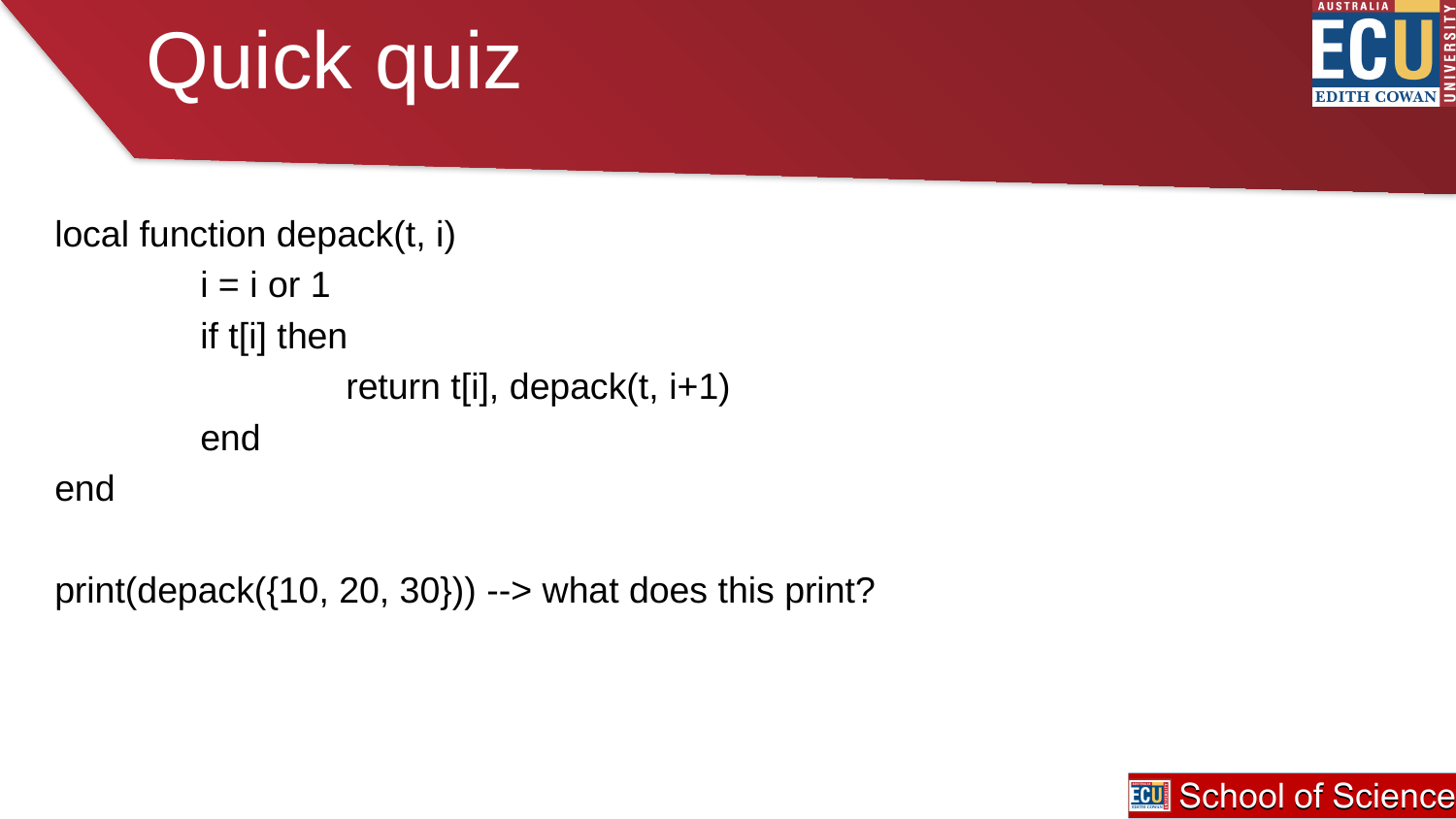

# Quick quiz
local function depack(t, i)
	i = i or 1
	if t[i] then
		return t[i], depack(t, i+1)
	end
end

print(depack({10, 20, 30})) --> what does this print?